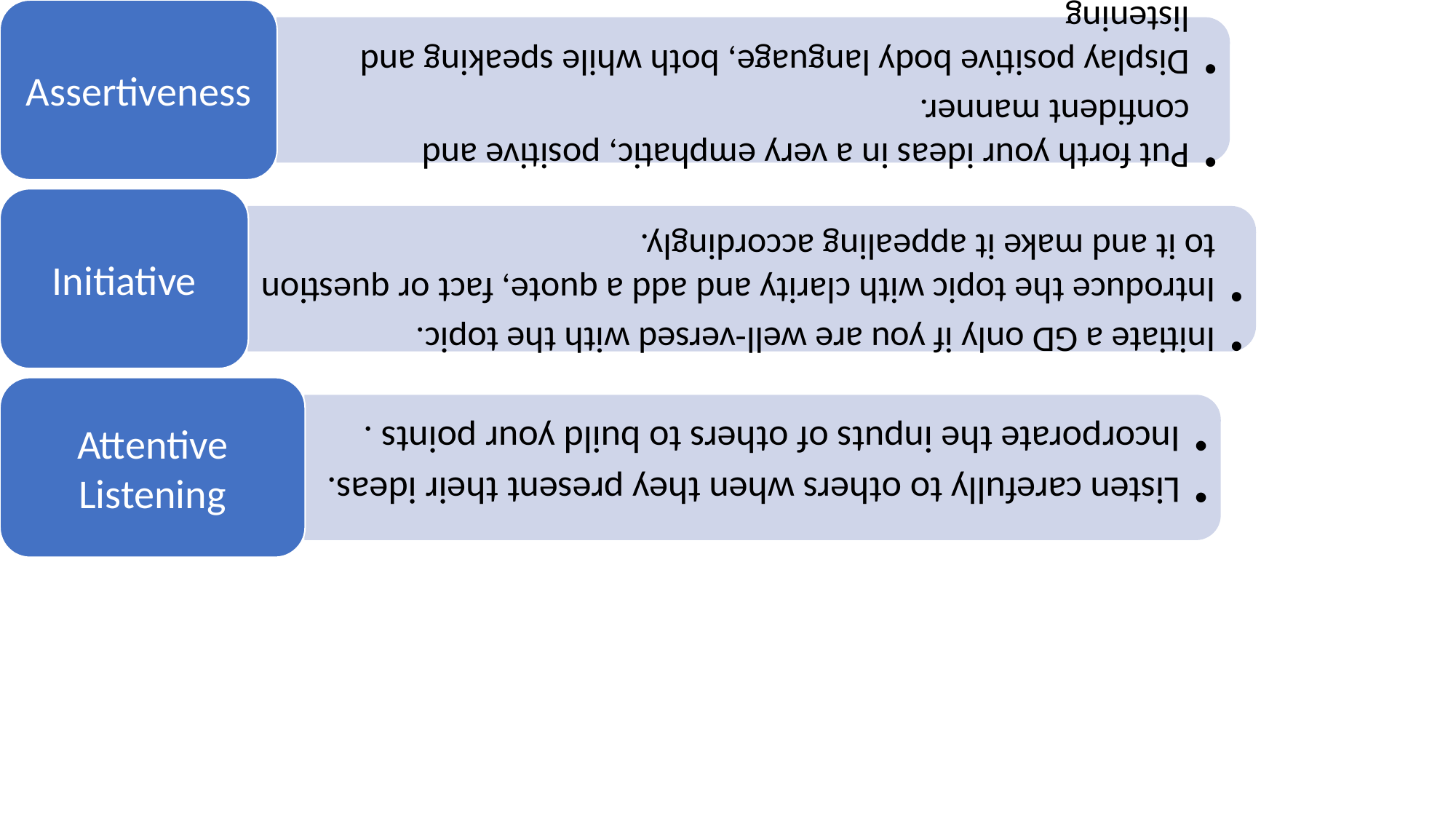

# Contd.
Put forth your ideas in a very emphatic, positive and confident manner.
Display positive body language, both while speaking and listening
Assertiveness
Initiate a GD only if you are well-versed with the topic.
Introduce the topic with clarity and add a quote, fact or question to it and make it appealing accordingly.

Initiative
Listen carefully to others when they present their ideas.
Incorporate the inputs of others to build your points .
Attentive Listening